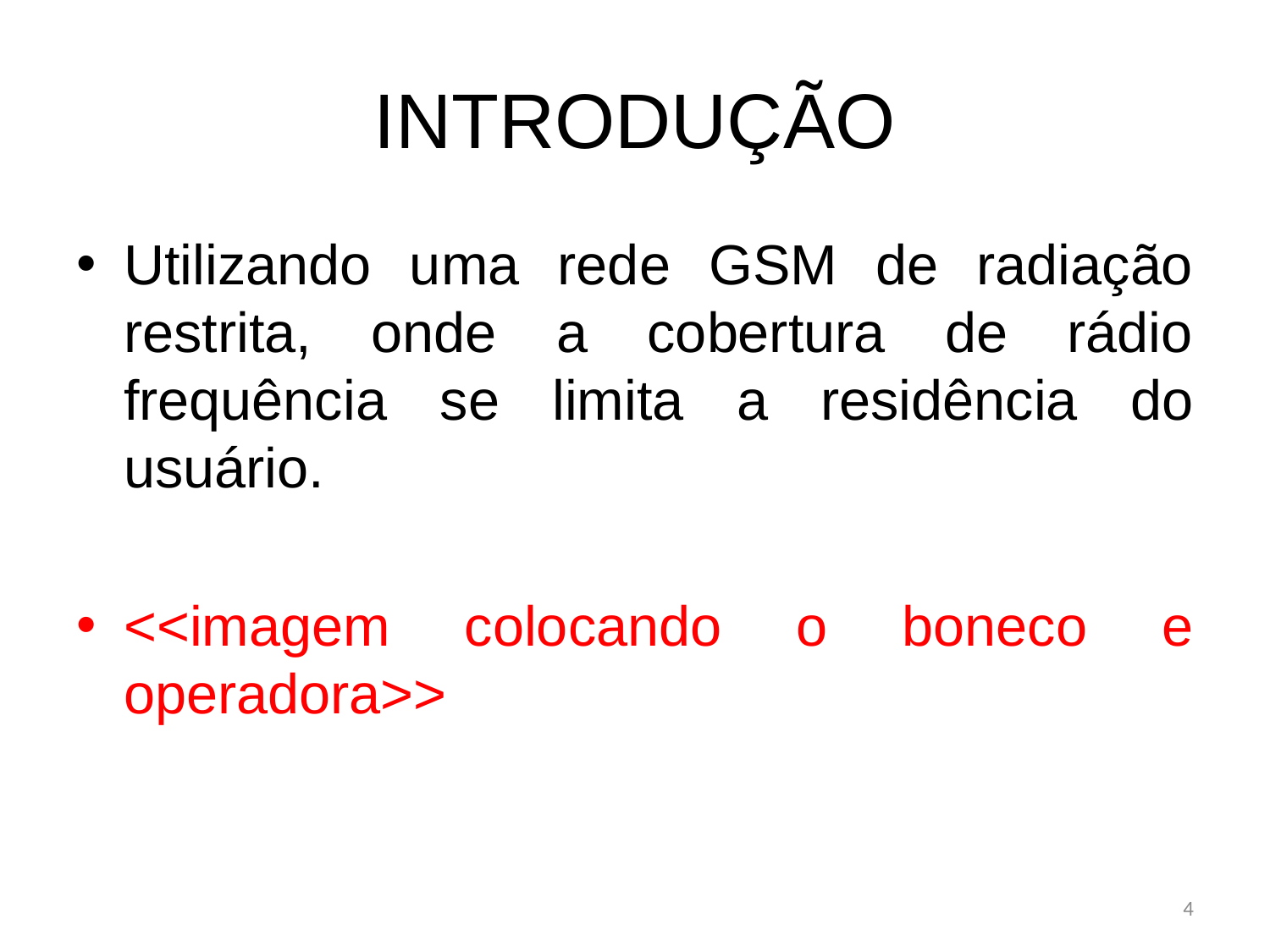

# INTRODUÇÃO
Utilizando uma rede GSM de radiação restrita, onde a cobertura de rádio frequência se limita a residência do usuário.

<<imagem colocando o boneco e operadora>>
4